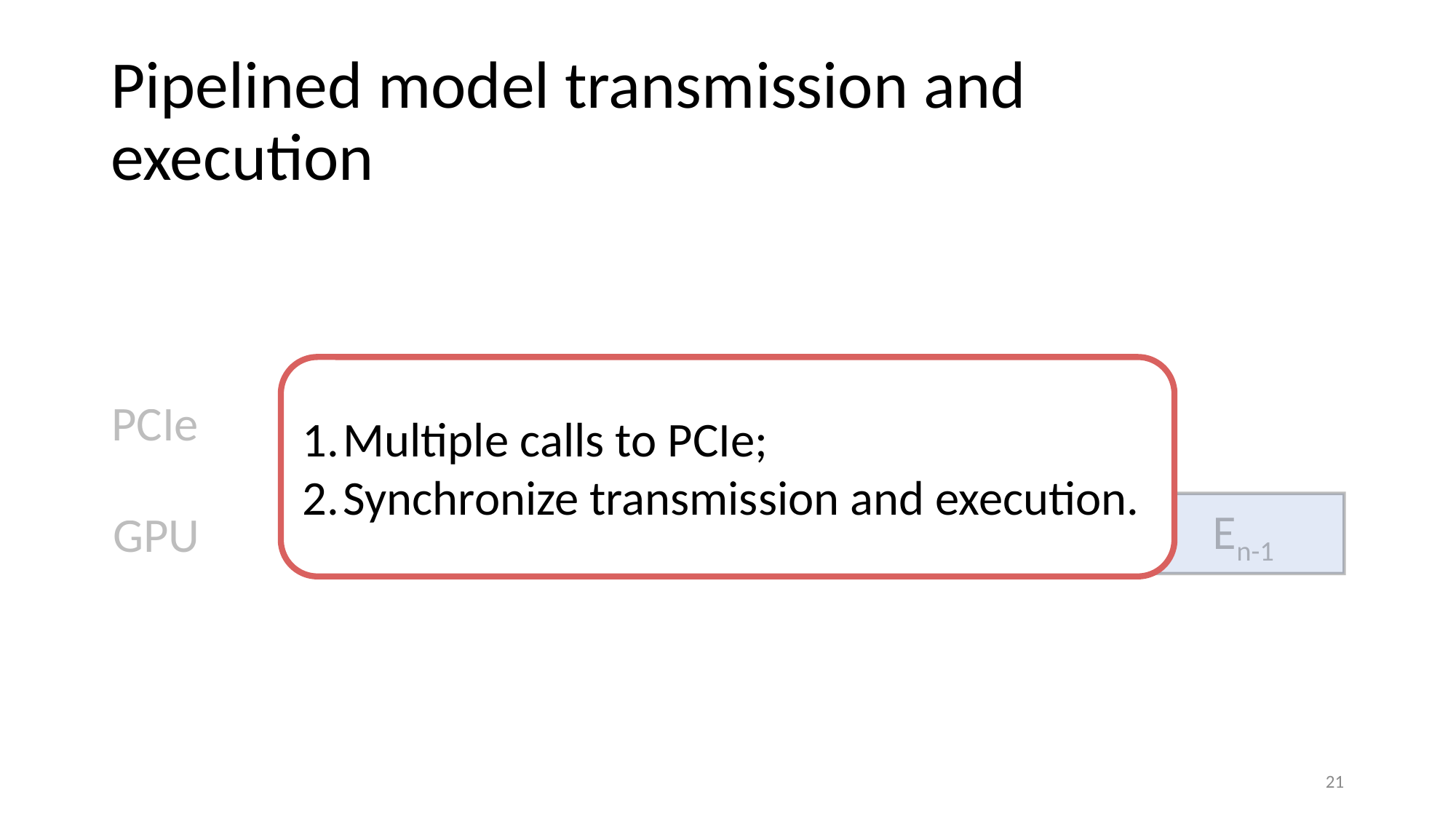

# Pipelined model transmission and execution
Multiple calls to PCIe;
Synchronize transmission and execution.
Tn-1
T2
T0
T1
PCIe

E0
En-1
E1
E2
GPU

21